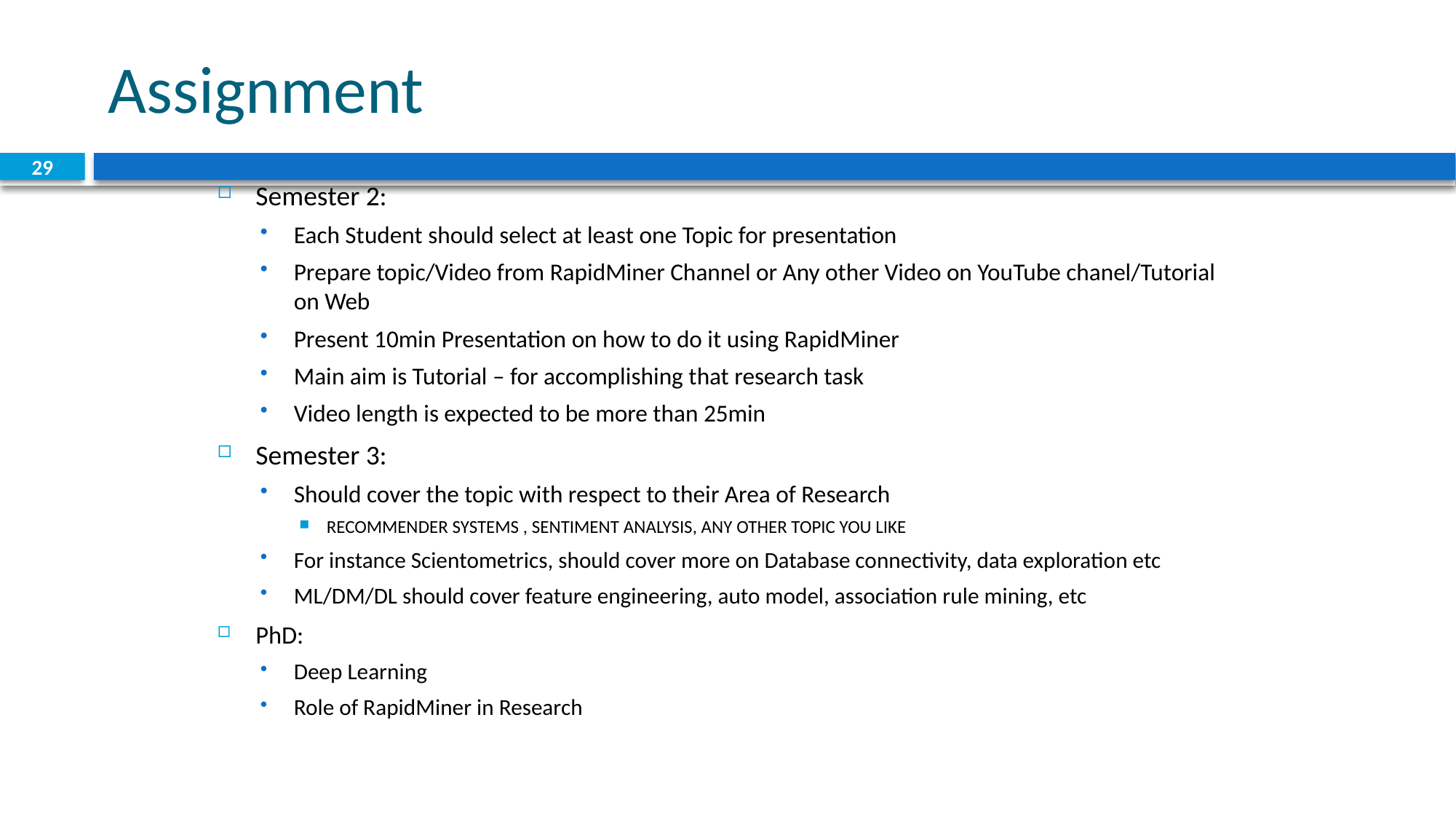

# Assignment
29
Semester 2:
Each Student should select at least one Topic for presentation
Prepare topic/Video from RapidMiner Channel or Any other Video on YouTube chanel/Tutorial on Web
Present 10min Presentation on how to do it using RapidMiner
Main aim is Tutorial – for accomplishing that research task
Video length is expected to be more than 25min
Semester 3:
Should cover the topic with respect to their Area of Research
RECOMMENDER SYSTEMS , SENTIMENT ANALYSIS, ANY OTHER TOPIC YOU LIKE
For instance Scientometrics, should cover more on Database connectivity, data exploration etc
ML/DM/DL should cover feature engineering, auto model, association rule mining, etc
PhD:
Deep Learning
Role of RapidMiner in Research